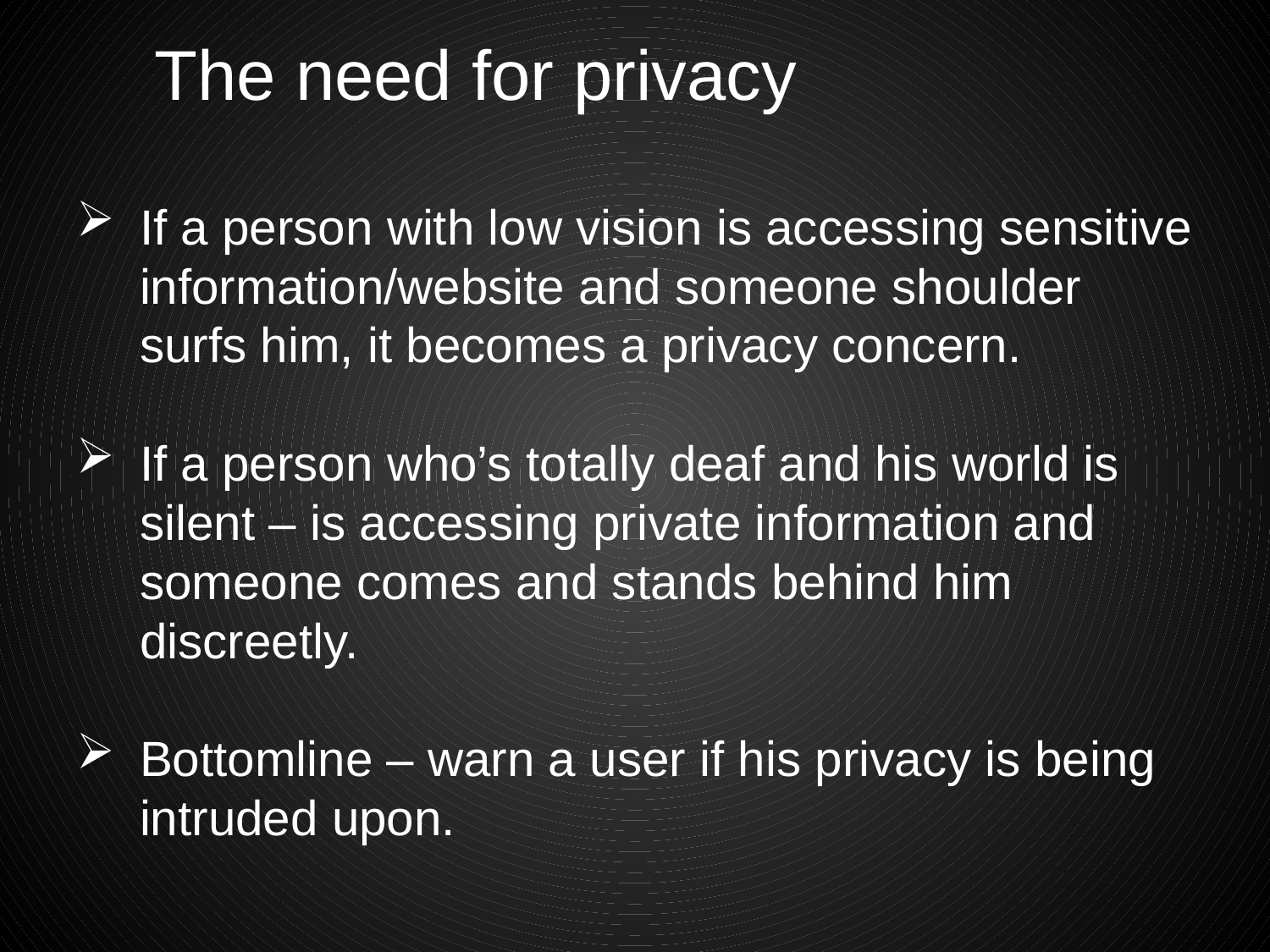

The need for privacy

If a person with low vision is accessing sensitive information/website and someone shoulder surfs him, it becomes a privacy concern.

If a person who’s totally deaf and his world is silent – is accessing private information and someone comes and stands behind him discreetly.

Bottomline – warn a user if his privacy is being intruded upon.